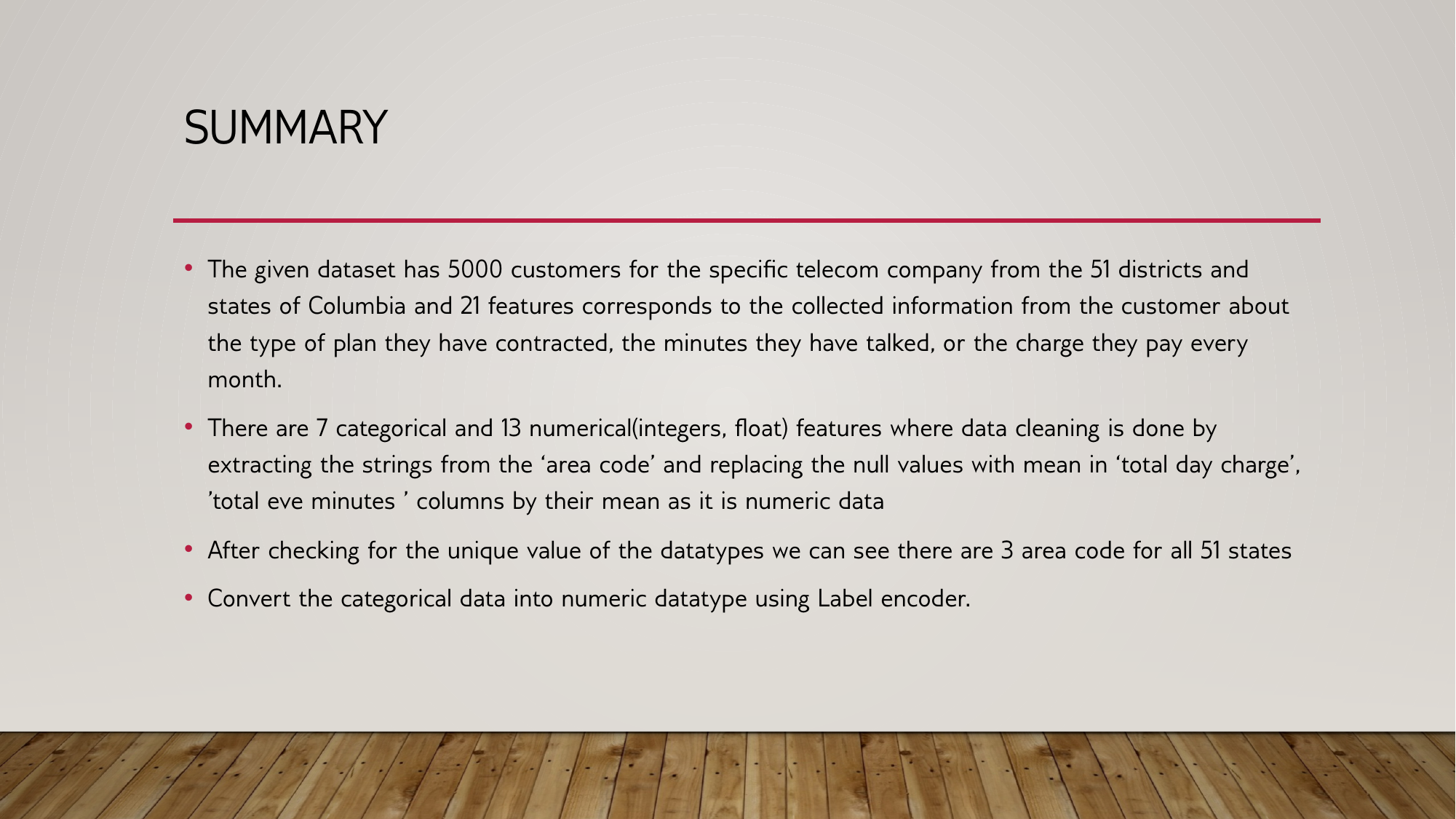

# SUMMARY
The given dataset has 5000 customers for the specific telecom company from the 51 districts and states of Columbia and 21 features corresponds to the collected information from the customer about the type of plan they have contracted, the minutes they have talked, or the charge they pay every month.
There are 7 categorical and 13 numerical(integers, float) features where data cleaning is done by extracting the strings from the ‘area code’ and replacing the null values with mean in ‘total day charge’, ’total eve minutes ’ columns by their mean as it is numeric data
After checking for the unique value of the datatypes we can see there are 3 area code for all 51 states
Convert the categorical data into numeric datatype using Label encoder.